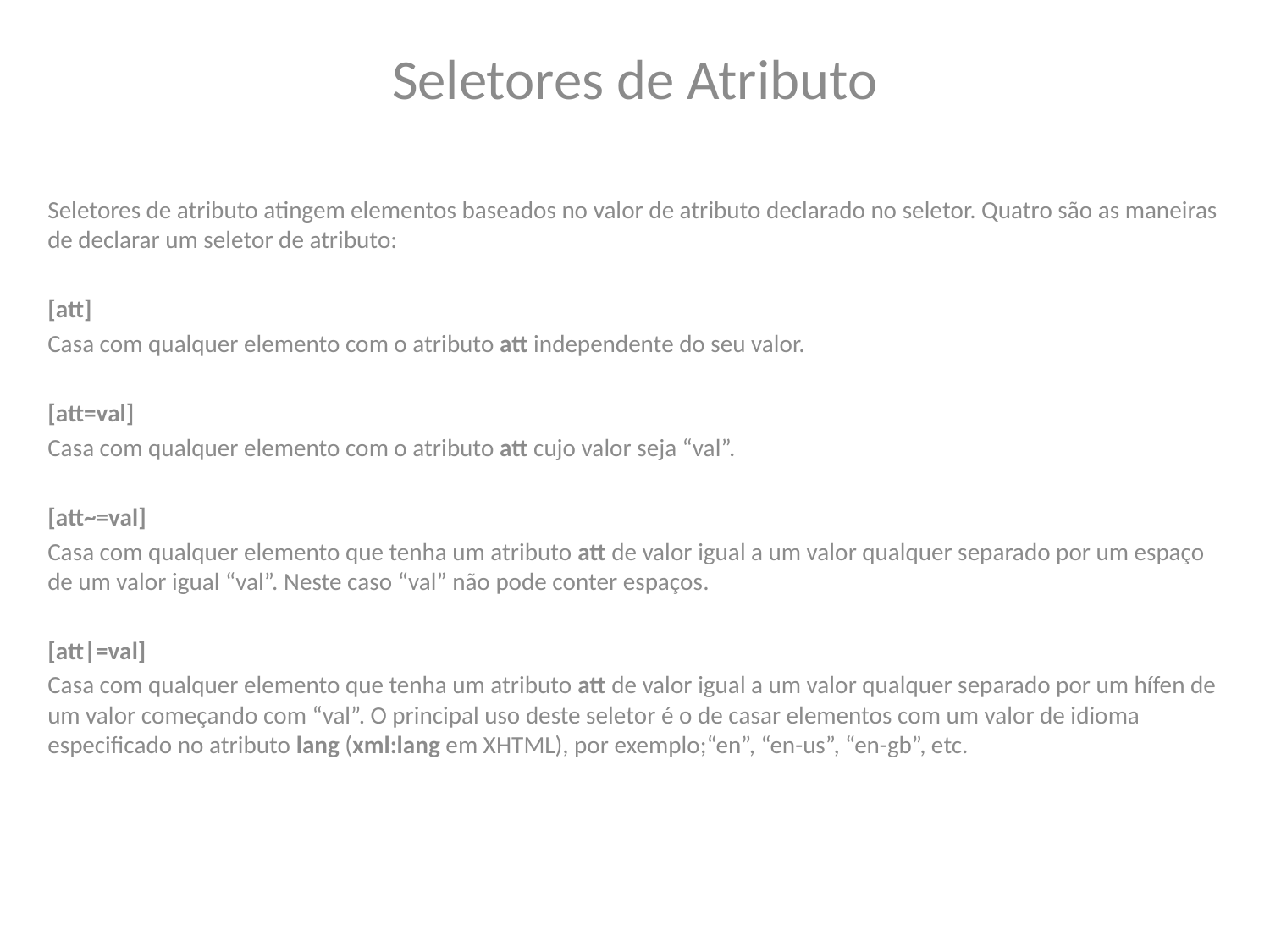

Seletores de Atributo

Seletores de atributo atingem elementos baseados no valor de atributo declarado no seletor. Quatro são as maneiras de declarar um seletor de atributo:

[att]
Casa com qualquer elemento com o atributo att independente do seu valor.

[att=val]
Casa com qualquer elemento com o atributo att cujo valor seja “val”.

[att~=val]
Casa com qualquer elemento que tenha um atributo att de valor igual a um valor qualquer separado por um espaço de um valor igual “val”. Neste caso “val” não pode conter espaços.

[att|=val]
Casa com qualquer elemento que tenha um atributo att de valor igual a um valor qualquer separado por um hífen de um valor começando com “val”. O principal uso deste seletor é o de casar elementos com um valor de idioma especificado no atributo lang (xml:lang em XHTML), por exemplo;“en”, “en-us”, “en-gb”, etc.